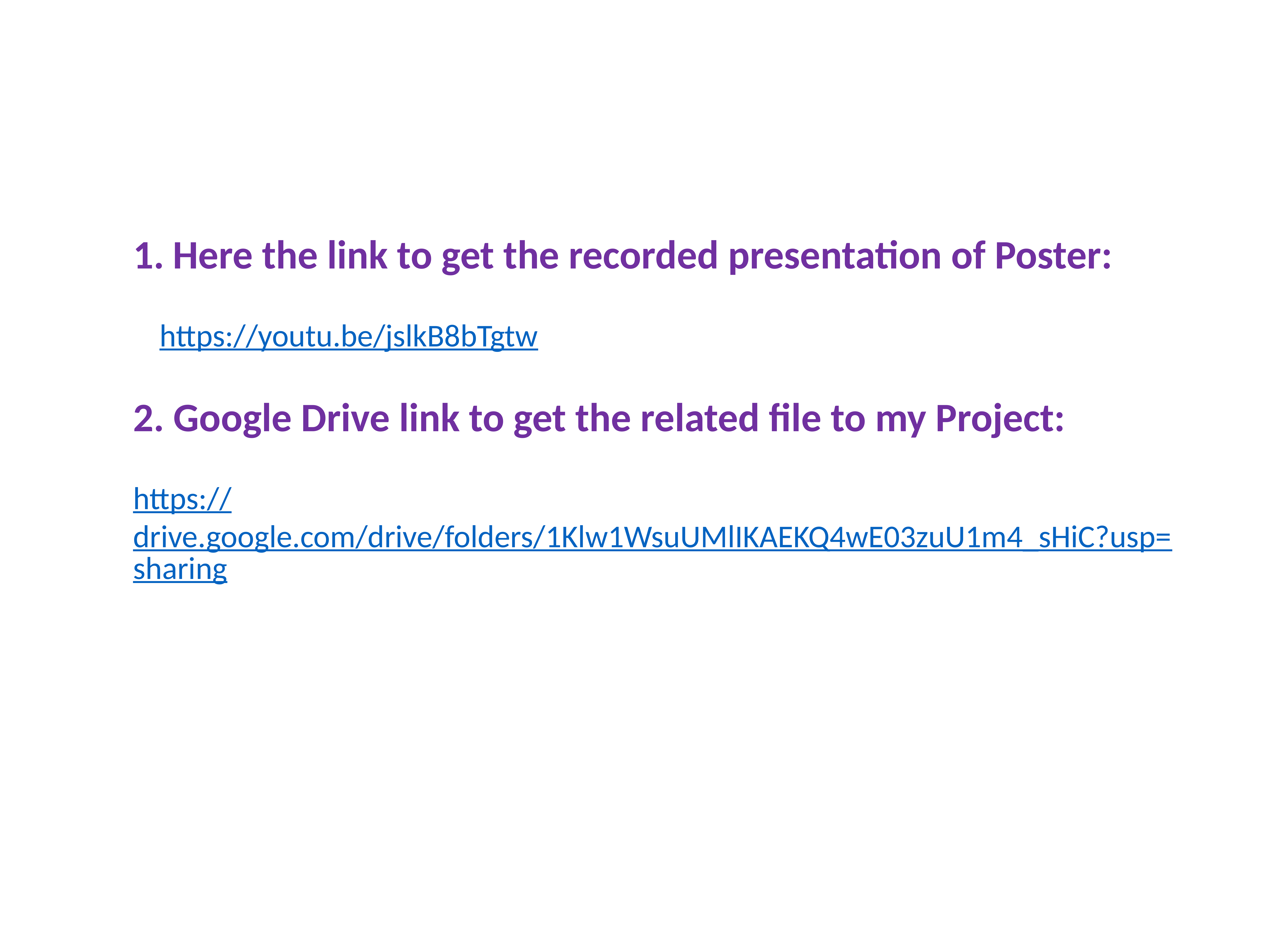

Here the link to get the recorded presentation of Poster:

	https://youtu.be/jslkB8bTgtw

2. Google Drive link to get the related file to my Project:

https://drive.google.com/drive/folders/1Klw1WsuUMlIKAEKQ4wE03zuU1m4_sHiC?usp=sharing